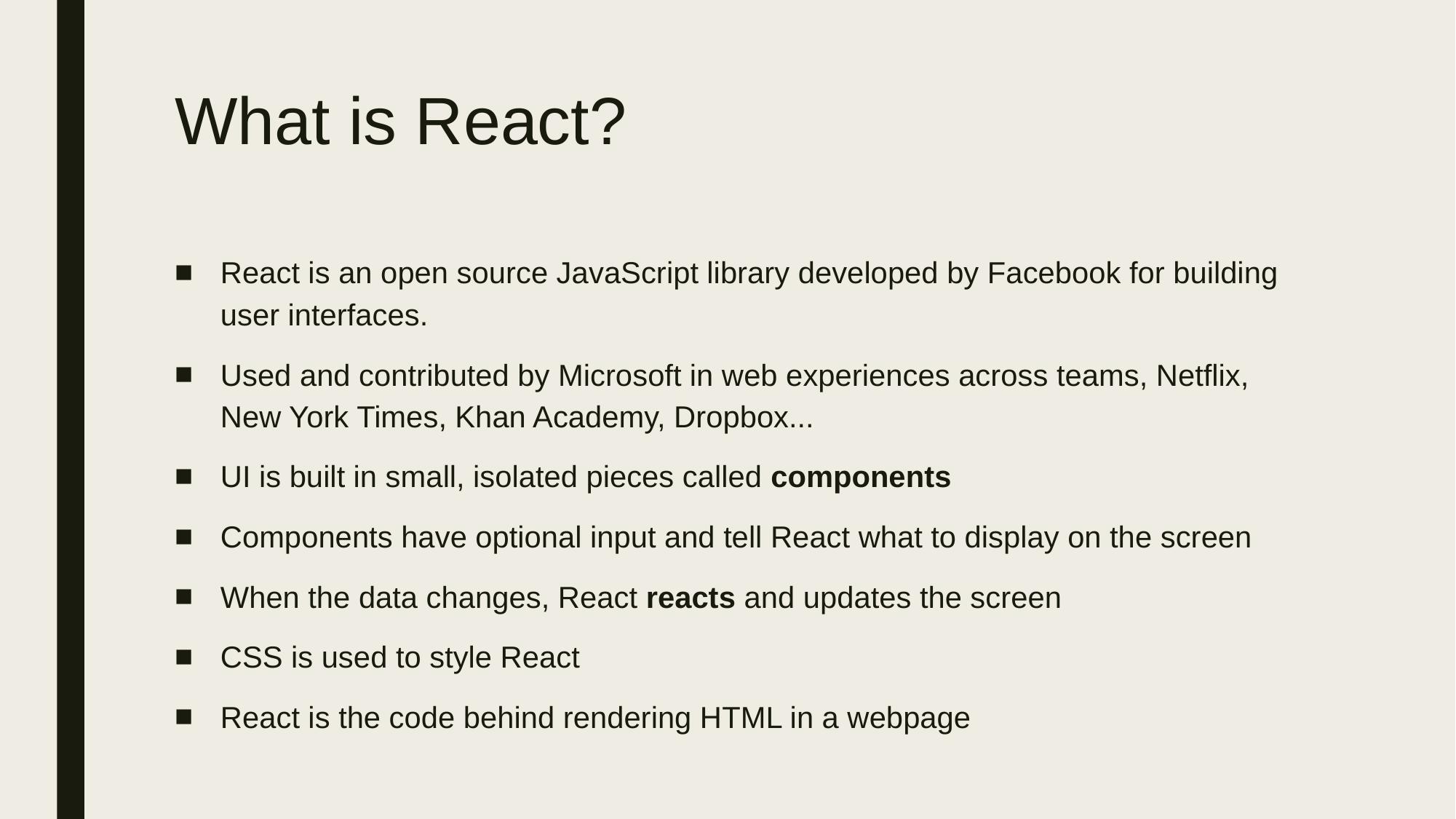

# What is React?
React is an open source JavaScript library developed by Facebook for building user interfaces.
Used and contributed by Microsoft in web experiences across teams, Netflix, New York Times, Khan Academy, Dropbox...
UI is built in small, isolated pieces called components
Components have optional input and tell React what to display on the screen
When the data changes, React reacts and updates the screen
CSS is used to style React
React is the code behind rendering HTML in a webpage